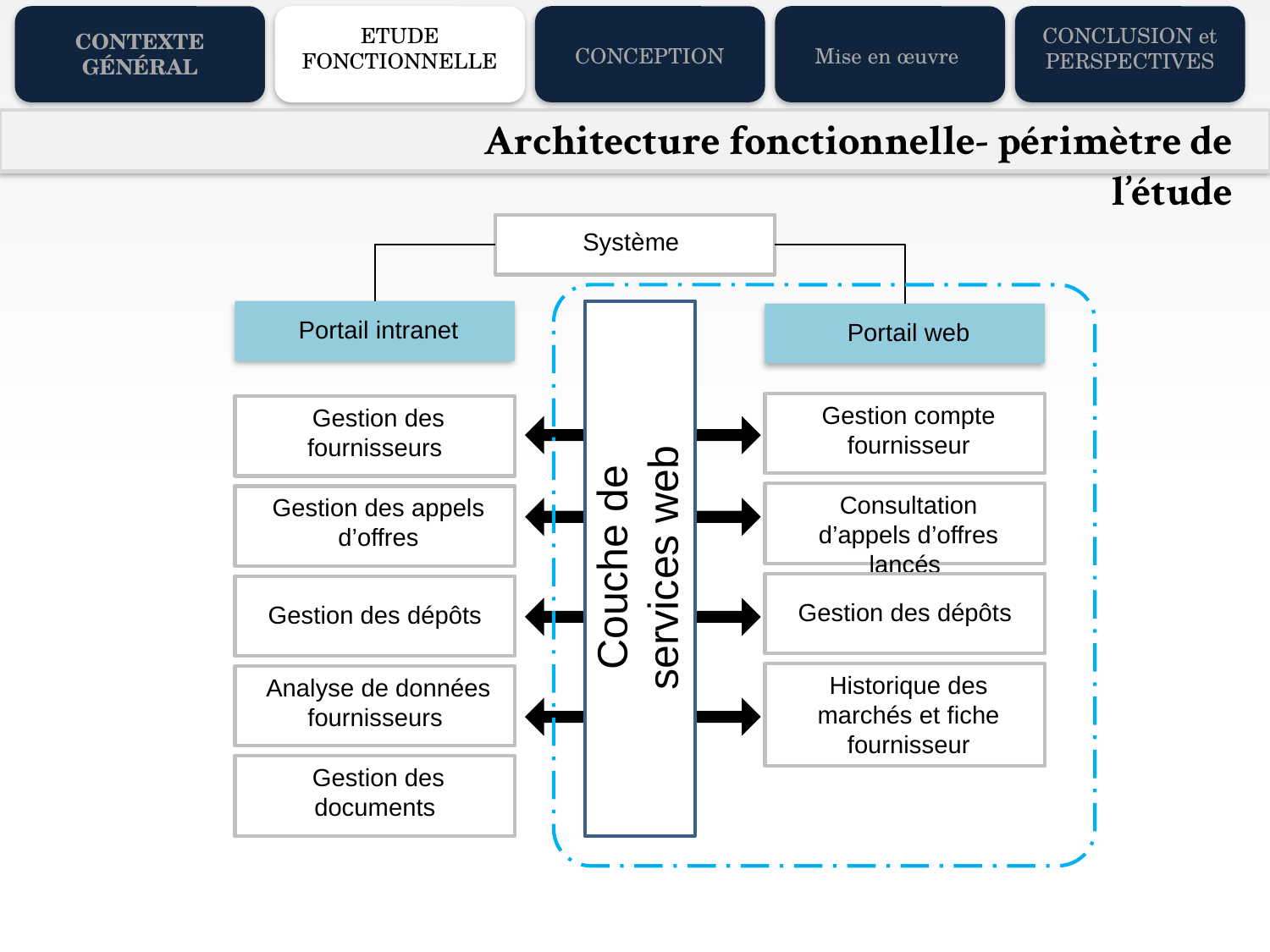

ETUDE FONCTIONNELLE
CONCLUSION et PERSPECTIVES
CONTEXTE GÉNÉRAL
CONCEPTION
Mise en œuvre
Architecture fonctionnelle- périmètre de l’étude

Système

Portail intranet

Couche de services web

Portail web

Gestion compte fournisseur

Gestion des fournisseurs

Consultation d’appels d’offres lancés

Gestion des appels d’offres

Gestion des dépôts

Gestion des dépôts

Historique des marchés et fiche fournisseur
Analyse de données fournisseurs

Gestion des documents